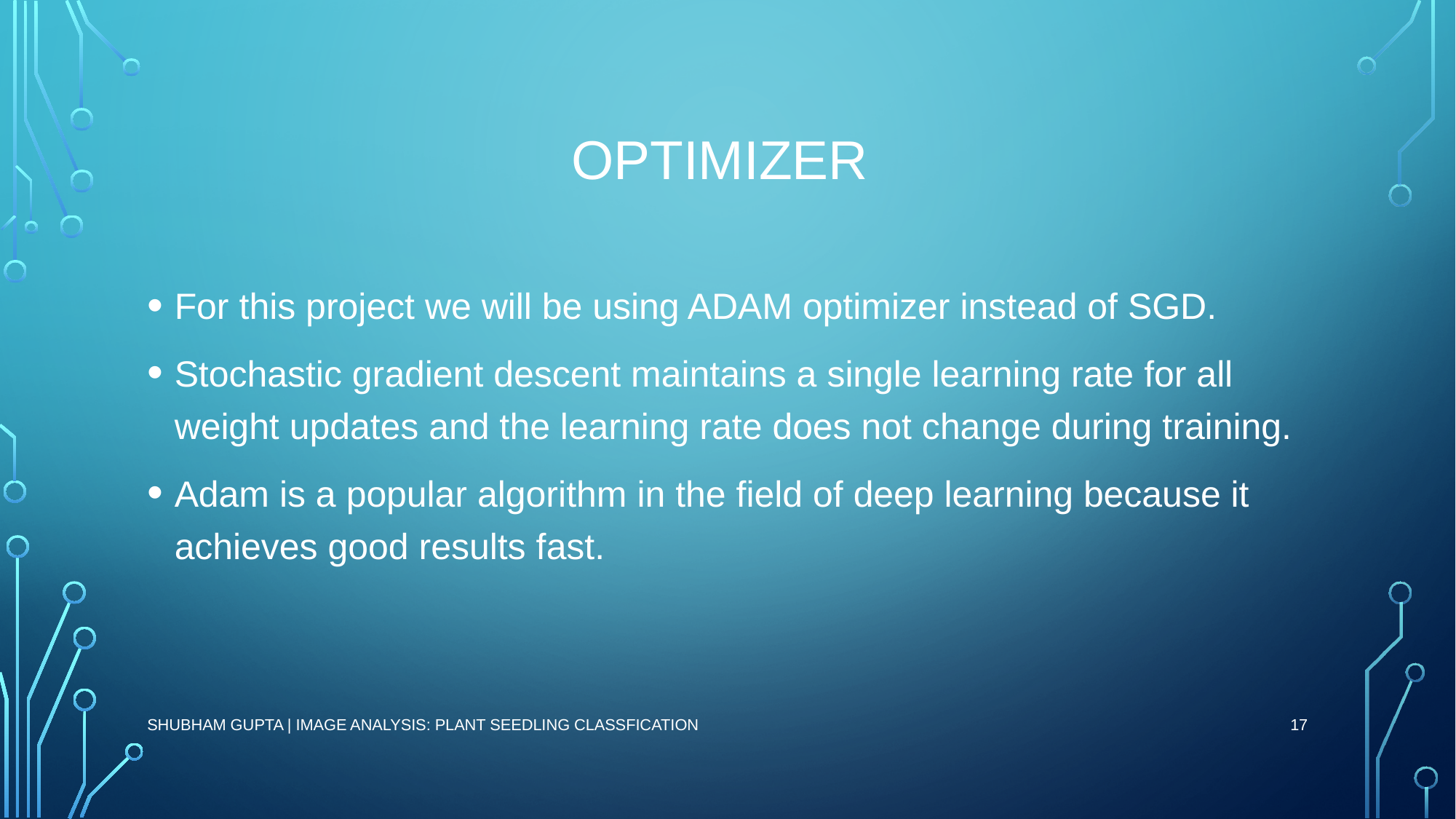

# Optimizer
For this project we will be using ADAM optimizer instead of SGD.
Stochastic gradient descent maintains a single learning rate for all weight updates and the learning rate does not change during training.
Adam is a popular algorithm in the field of deep learning because it achieves good results fast.
17
Shubham Gupta | Image Analysis: Plant Seedling Classfication